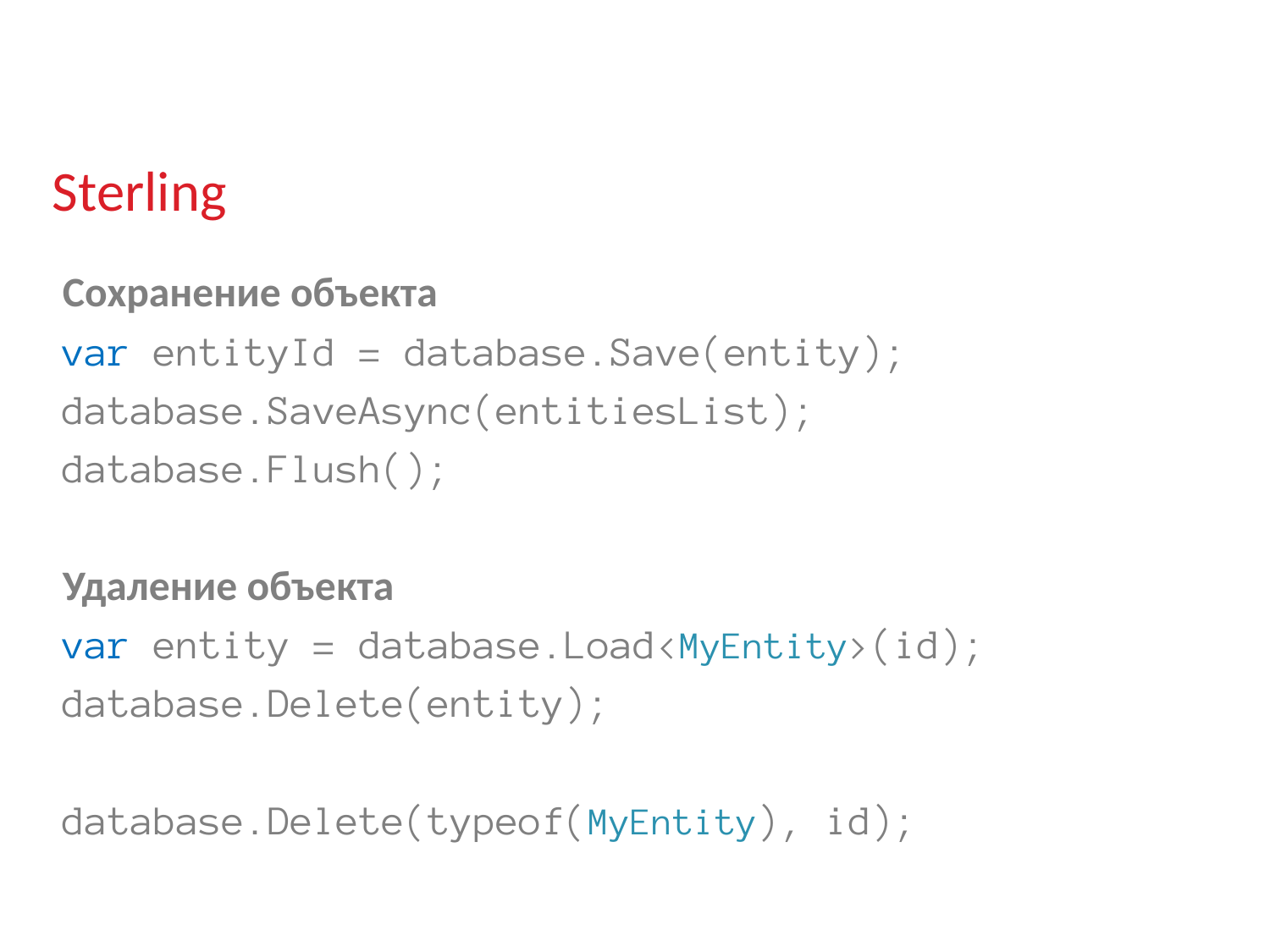

# Sterling
Сохранение объекта
var entityId = database.Save(entity);
database.SaveAsync(entitiesList);
database.Flush();

Удаление объекта
var entity = database.Load<MyEntity>(id);
database.Delete(entity);

database.Delete(typeof(MyEntity), id);